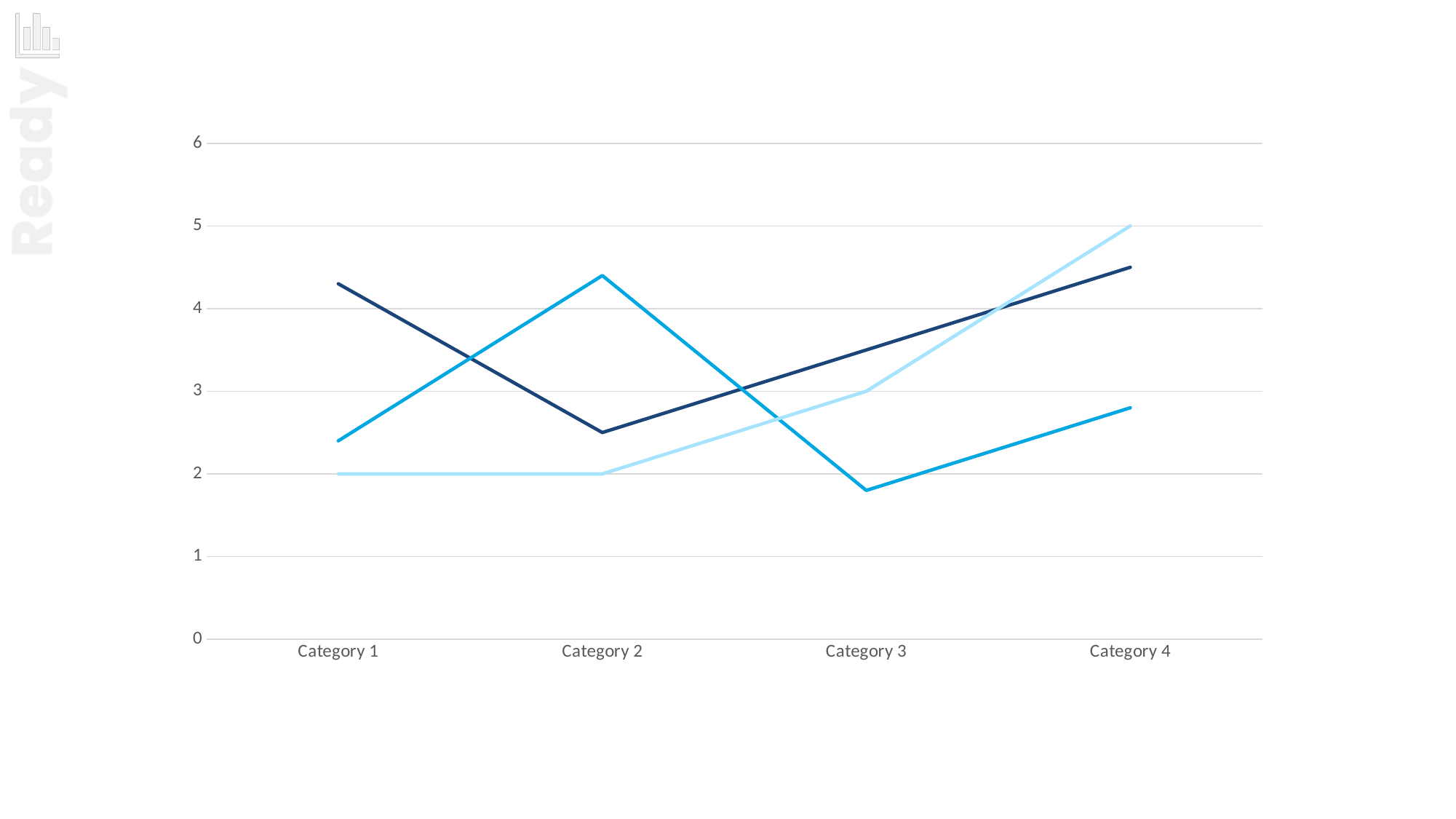

OPEN THE FORMAT SHAPE OPTIONS TO SEE WHAT YOU ACTUALLY CLICKED ON
1. Click on the VERTICAL axis, and give it a line fill of 1.25
2. Click on the HORIZONTAL axis, make it blue and give it a line fill of 1.25
3. Make the major gridlines transparent
4. Add rounded markers with size 20
5. Understand how to change the color of these data labels
6. Understand how to change the marker size from here
7. Give the chart a gradient background or pattern fill

### Chart

| Category | Series 1 | Series 2 | Series 3 |
|---|---|---|---|
| Category 1 | 4.3 | 2.4 | 2.0 |
| Category 2 | 2.5 | 4.4 | 2.0 |
| Category 3 | 3.5 | 1.8 | 3.0 |
| Category 4 | 4.5 | 2.8 | 5.0 |